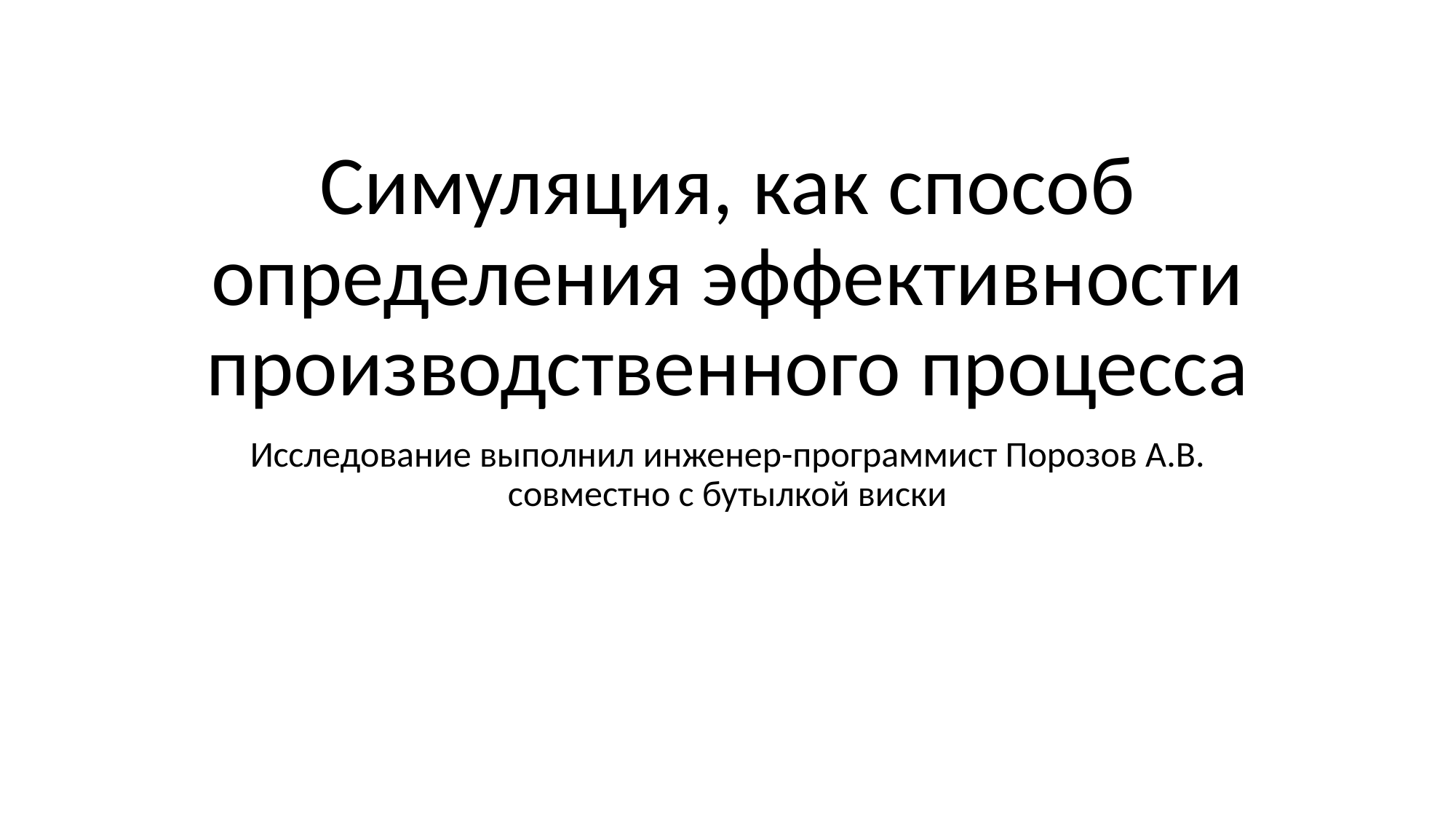

# Симуляция, как способ определения эффективности производственного процесса
Исследование выполнил инженер-программист Порозов А.В. совместно с бутылкой виски